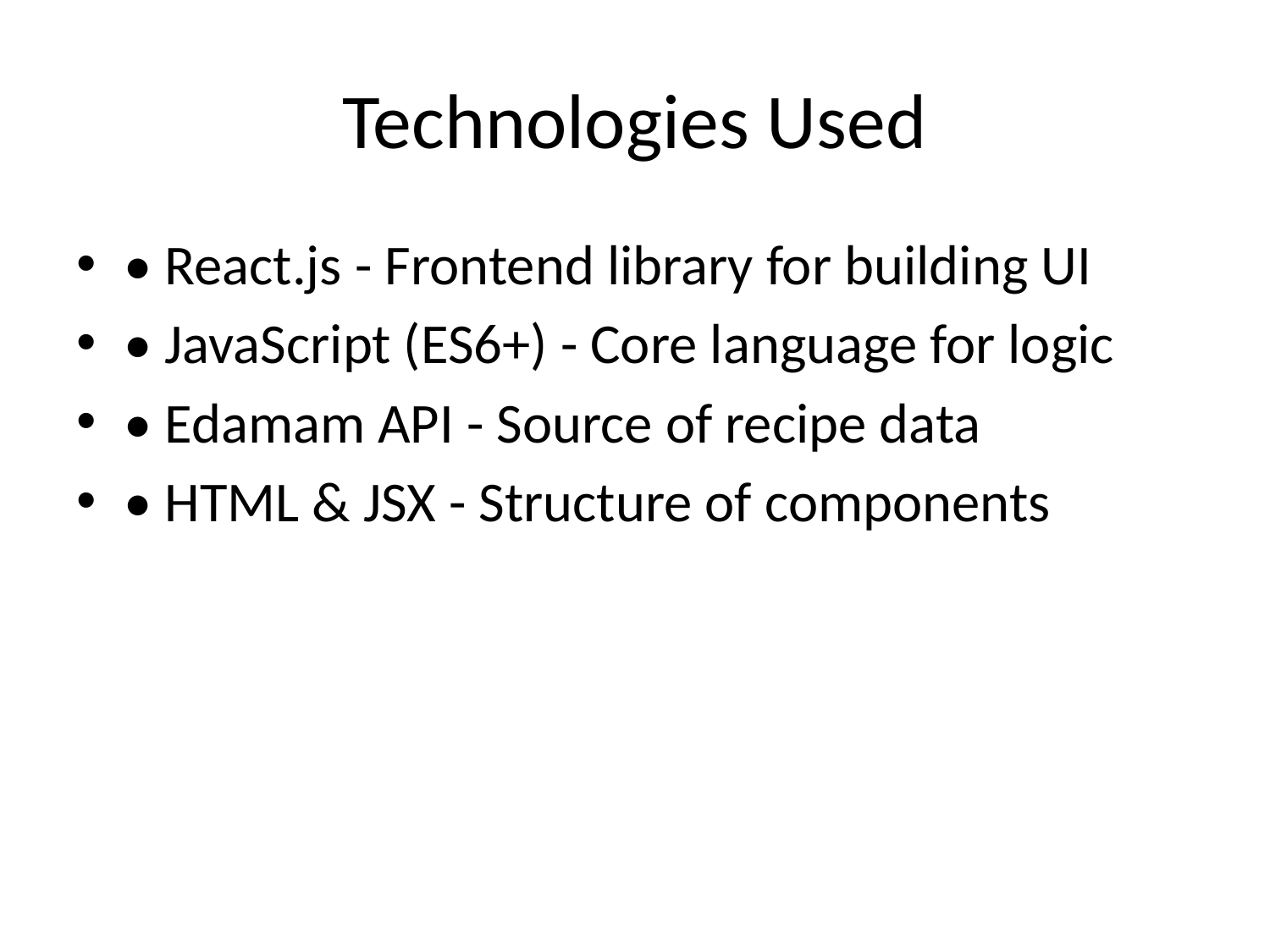

# Technologies Used
• React.js - Frontend library for building UI
• JavaScript (ES6+) - Core language for logic
• Edamam API - Source of recipe data
• HTML & JSX - Structure of components